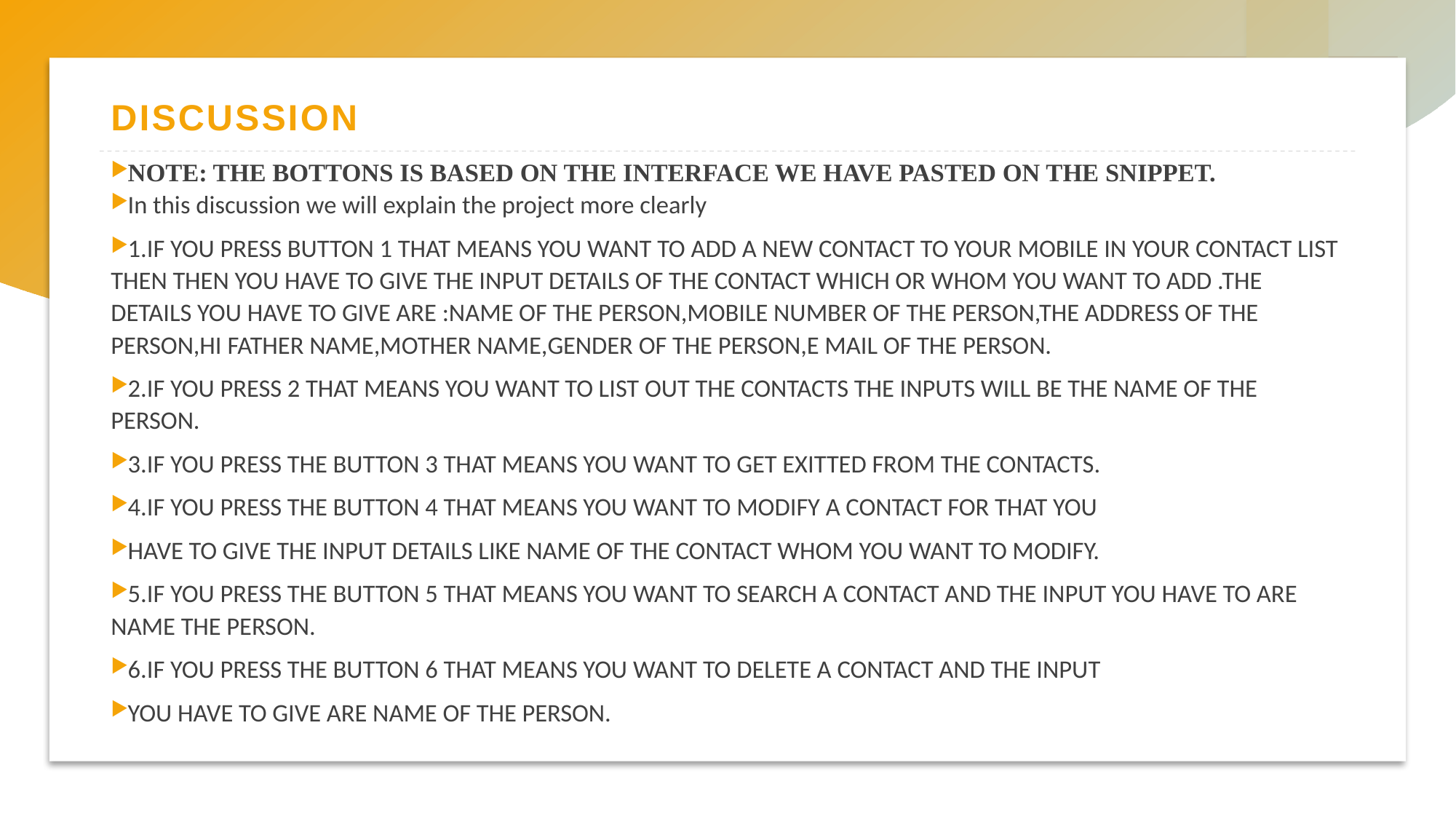

# DISCUSSION
NOTE: THE BOTTONS IS BASED ON THE INTERFACE WE HAVE PASTED ON THE SNIPPET.
In this discussion we will explain the project more clearly
1.IF YOU PRESS BUTTON 1 THAT MEANS YOU WANT TO ADD A NEW CONTACT TO YOUR MOBILE IN YOUR CONTACT LIST THEN THEN YOU HAVE TO GIVE THE INPUT DETAILS OF THE CONTACT WHICH OR WHOM YOU WANT TO ADD .THE DETAILS YOU HAVE TO GIVE ARE :NAME OF THE PERSON,MOBILE NUMBER OF THE PERSON,THE ADDRESS OF THE PERSON,HI FATHER NAME,MOTHER NAME,GENDER OF THE PERSON,E MAIL OF THE PERSON.
2.IF YOU PRESS 2 THAT MEANS YOU WANT TO LIST OUT THE CONTACTS THE INPUTS WILL BE THE NAME OF THE PERSON.
3.IF YOU PRESS THE BUTTON 3 THAT MEANS YOU WANT TO GET EXITTED FROM THE CONTACTS.
4.IF YOU PRESS THE BUTTON 4 THAT MEANS YOU WANT TO MODIFY A CONTACT FOR THAT YOU
HAVE TO GIVE THE INPUT DETAILS LIKE NAME OF THE CONTACT WHOM YOU WANT TO MODIFY.
5.IF YOU PRESS THE BUTTON 5 THAT MEANS YOU WANT TO SEARCH A CONTACT AND THE INPUT YOU HAVE TO ARE NAME THE PERSON.
6.IF YOU PRESS THE BUTTON 6 THAT MEANS YOU WANT TO DELETE A CONTACT AND THE INPUT
YOU HAVE TO GIVE ARE NAME OF THE PERSON.